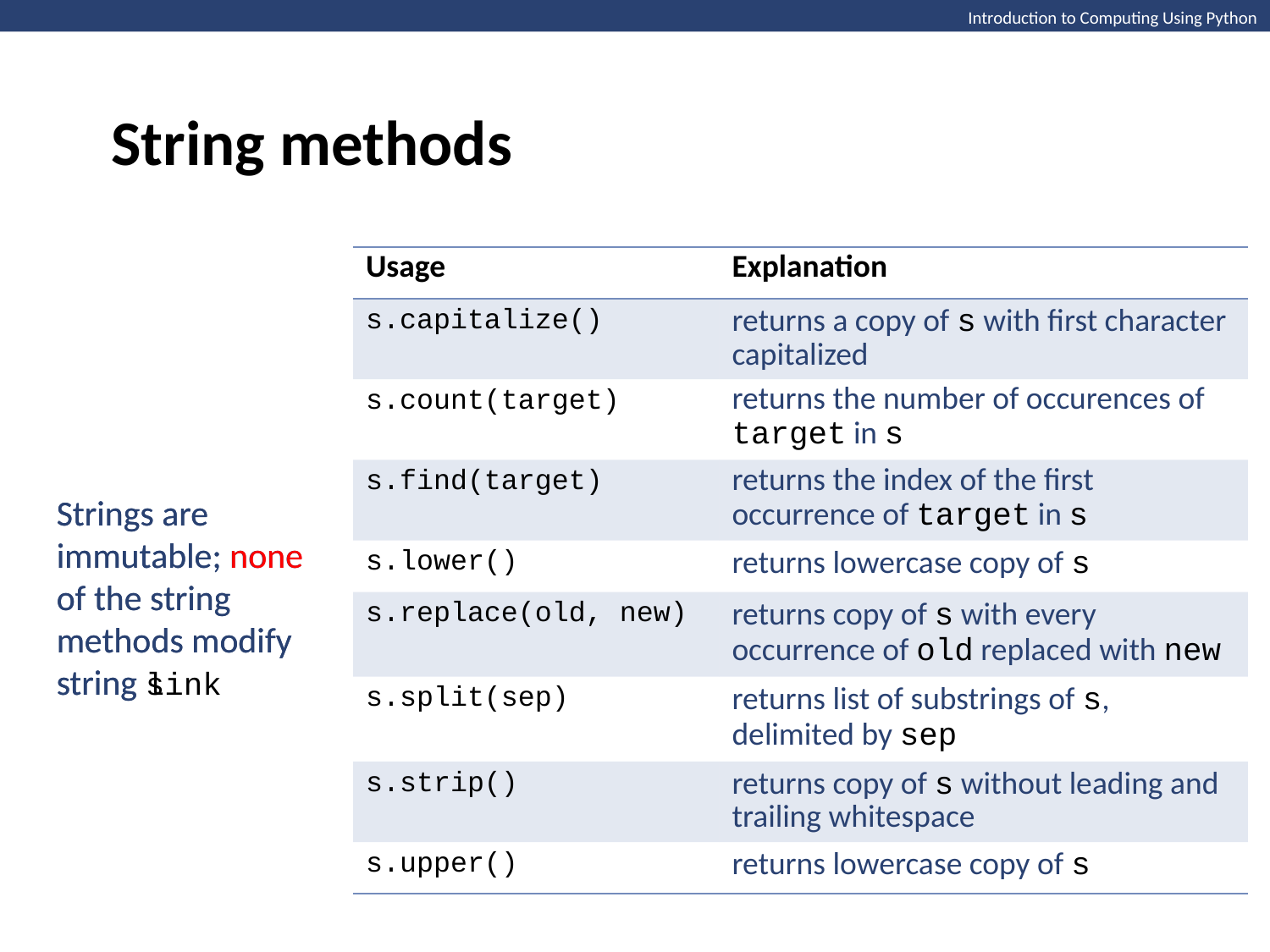

String methods
Introduction to Computing Using Python
| Usage | Explanation |
| --- | --- |
| s.capitalize() | returns a copy of s with first character capitalized |
| s.count(target) | returns the number of occurences of target in s |
| s.find(target) | returns the index of the first occurrence of target in s |
| s.lower() | returns lowercase copy of s |
| s.replace(old, new) | returns copy of s with every occurrence of old replaced with new |
| s.split(sep) | returns list of substrings of s, delimited by sep |
| s.strip() | returns copy of s without leading and trailing whitespace |
| s.upper() | returns lowercase copy of s |
Strings are immutable; none of the string methods modify string link
Strings are immutable; none of the string methods modify string s